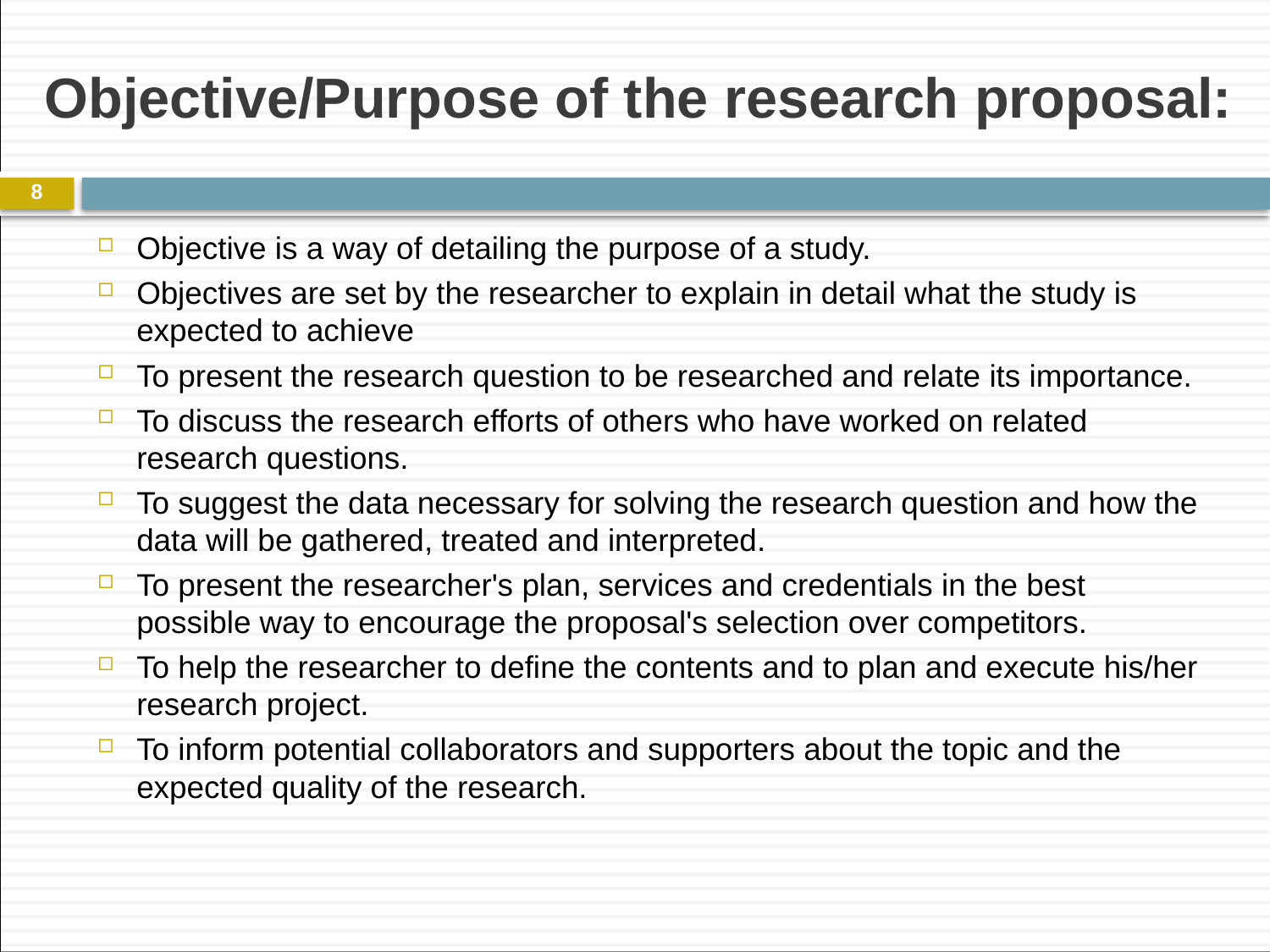

# Objective/Purpose of the research proposal:
8
Objective is a way of detailing the purpose of a study.
Objectives are set by the researcher to explain in detail what the study is expected to achieve
To present the research question to be researched and relate its importance.
To discuss the research efforts of others who have worked on related research questions.
To suggest the data necessary for solving the research question and how the data will be gathered, treated and interpreted.
To present the researcher's plan, services and credentials in the best possible way to encourage the proposal's selection over competitors.
To help the researcher to define the contents and to plan and execute his/her research project.
To inform potential collaborators and supporters about the topic and the expected quality of the research.